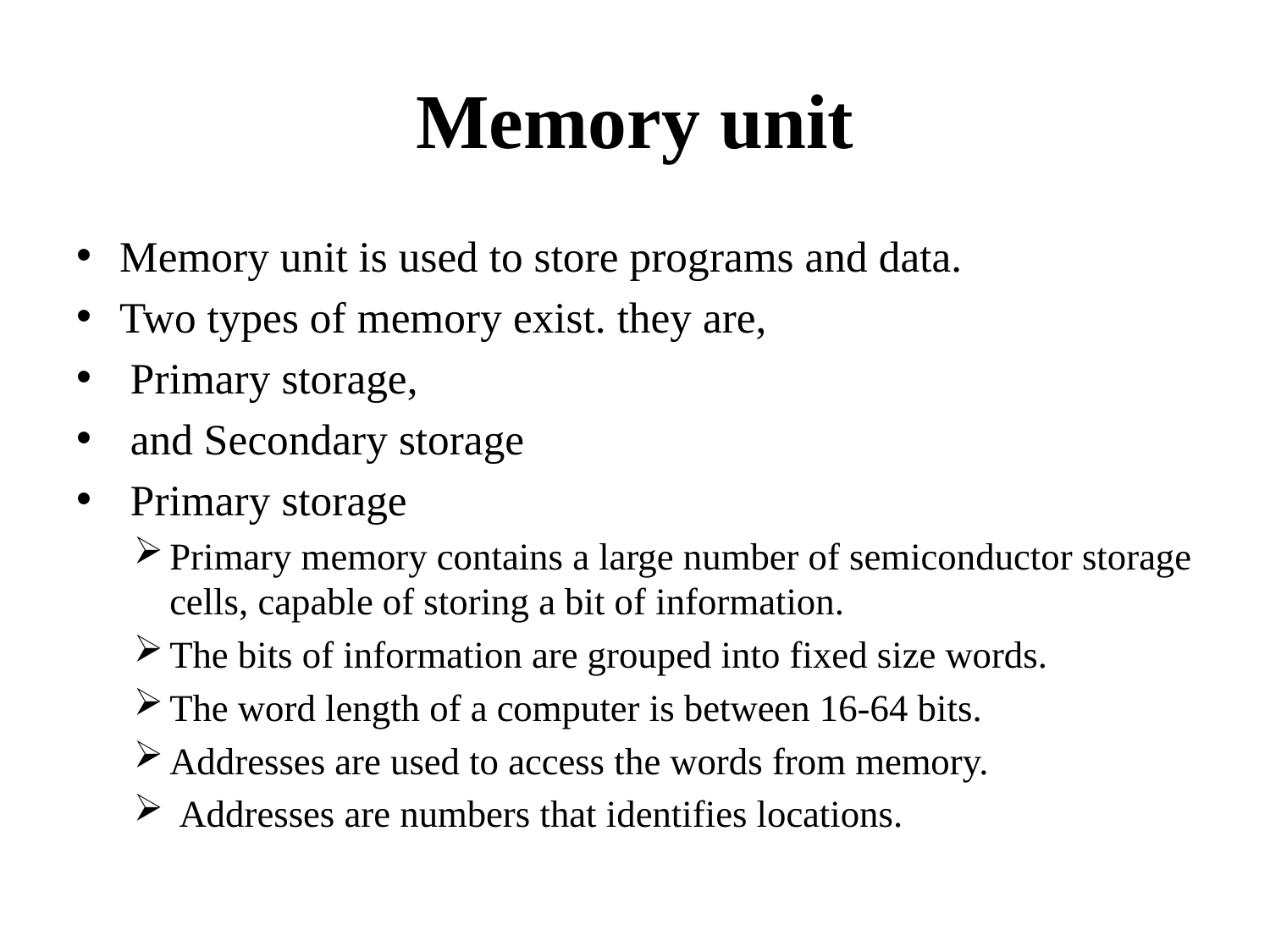

# Memory unit
Memory unit is used to store programs and data.
Two types of memory exist. they are,
 Primary storage,
 and Secondary storage
 Primary storage
Primary memory contains a large number of semiconductor storage cells, capable of storing a bit of information.
The bits of information are grouped into fixed size words.
The word length of a computer is between 16-64 bits.
Addresses are used to access the words from memory.
 Addresses are numbers that identifies locations.